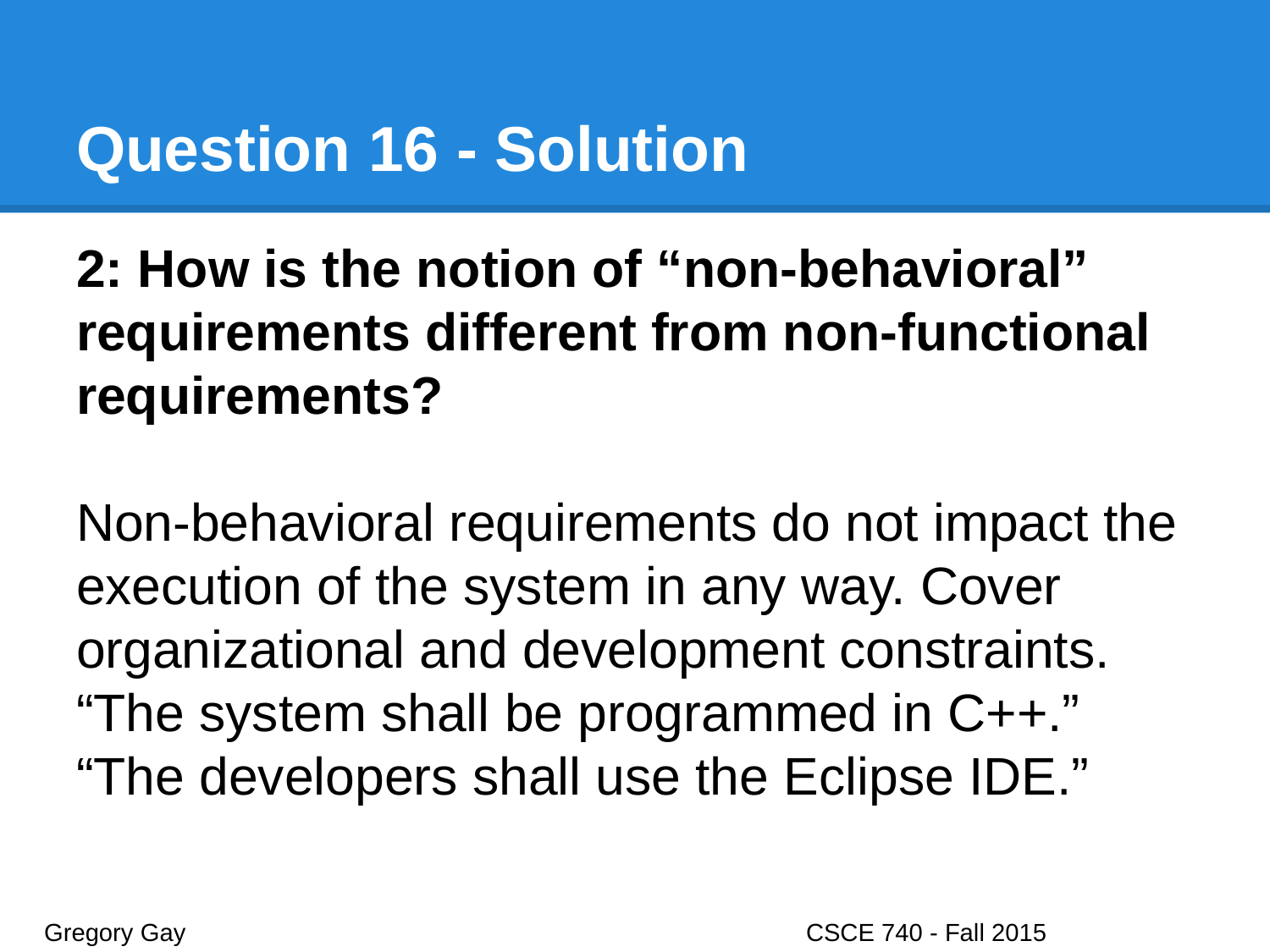

# Question 16 - Solution
2: How is the notion of “non-behavioral” requirements different from non-functional requirements?

Non-behavioral requirements do not impact the execution of the system in any way. Cover organizational and development constraints.
“The system shall be programmed in C++.”
“The developers shall use the Eclipse IDE.”
Gregory Gay					CSCE 740 - Fall 2015								36